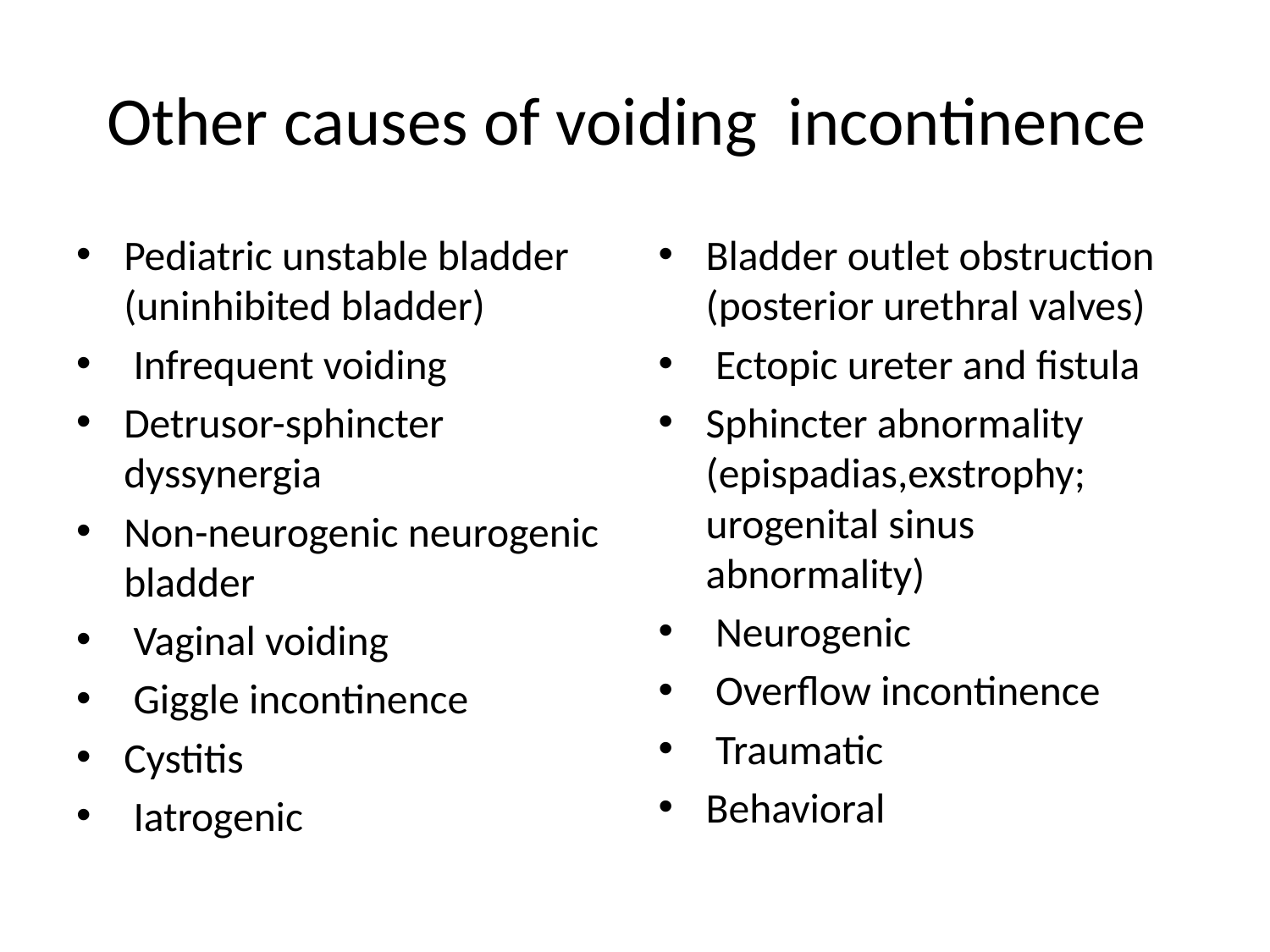

# Other causes of voiding  incontinence
Pediatric unstable bladder (uninhibited bladder)
 Infrequent voiding
Detrusor-sphincter dyssynergia
Non-neurogenic neurogenic bladder
 Vaginal voiding
 Giggle incontinence
Cystitis
 Iatrogenic

Bladder outlet obstruction (posterior urethral valves)
 Ectopic ureter and fistula
Sphincter abnormality (epispadias,exstrophy; urogenital sinus abnormality)
 Neurogenic
 Overflow incontinence
 Traumatic
Behavioral